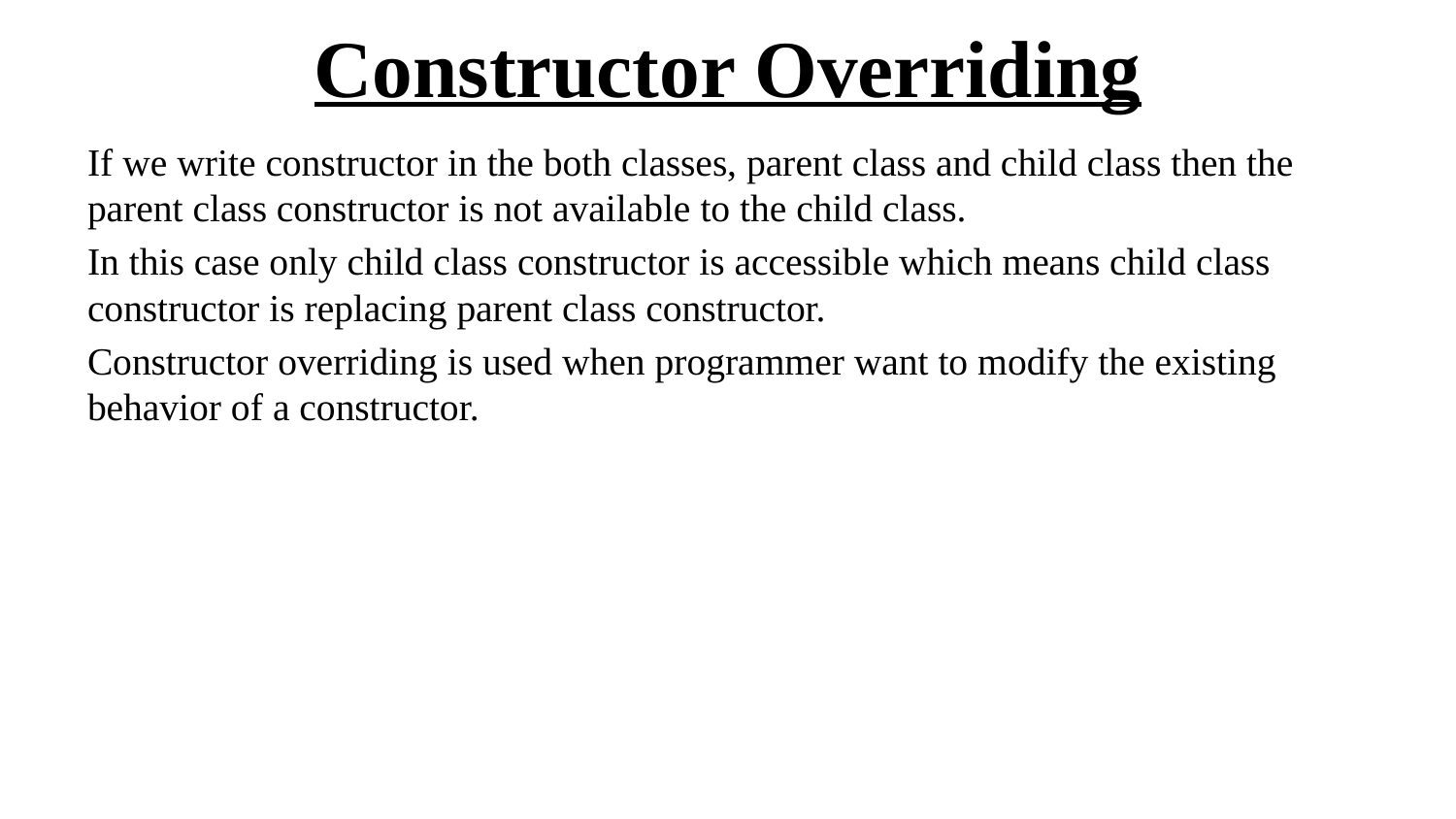

# Constructor Overriding
If we write constructor in the both classes, parent class and child class then the parent class constructor is not available to the child class.
In this case only child class constructor is accessible which means child class constructor is replacing parent class constructor.
Constructor overriding is used when programmer want to modify the existing behavior of a constructor.